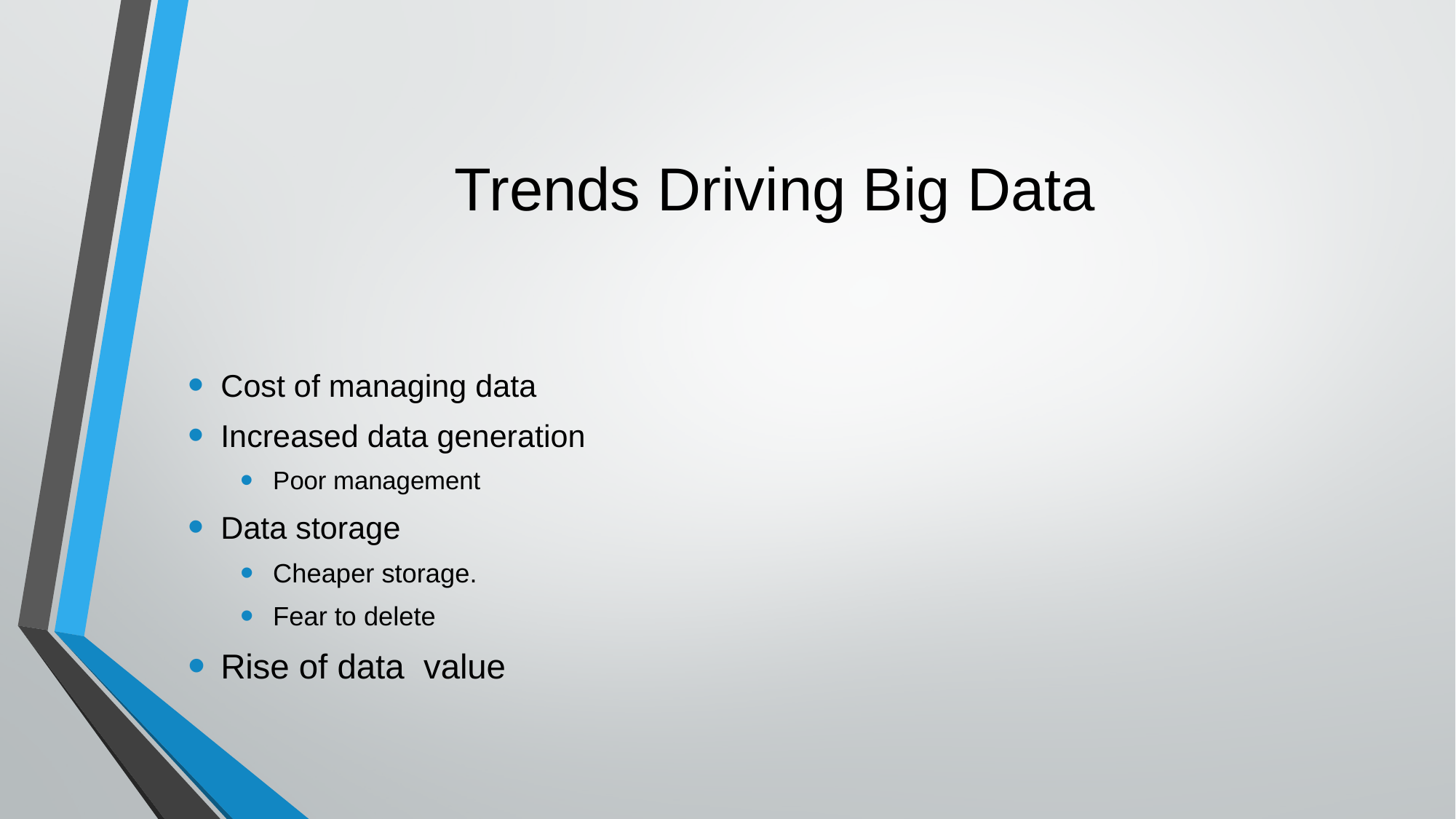

# Trends Driving Big Data

Cost of managing data
Increased data generation
Poor management
Data storage
Cheaper storage.
Fear to delete
Rise of data  value